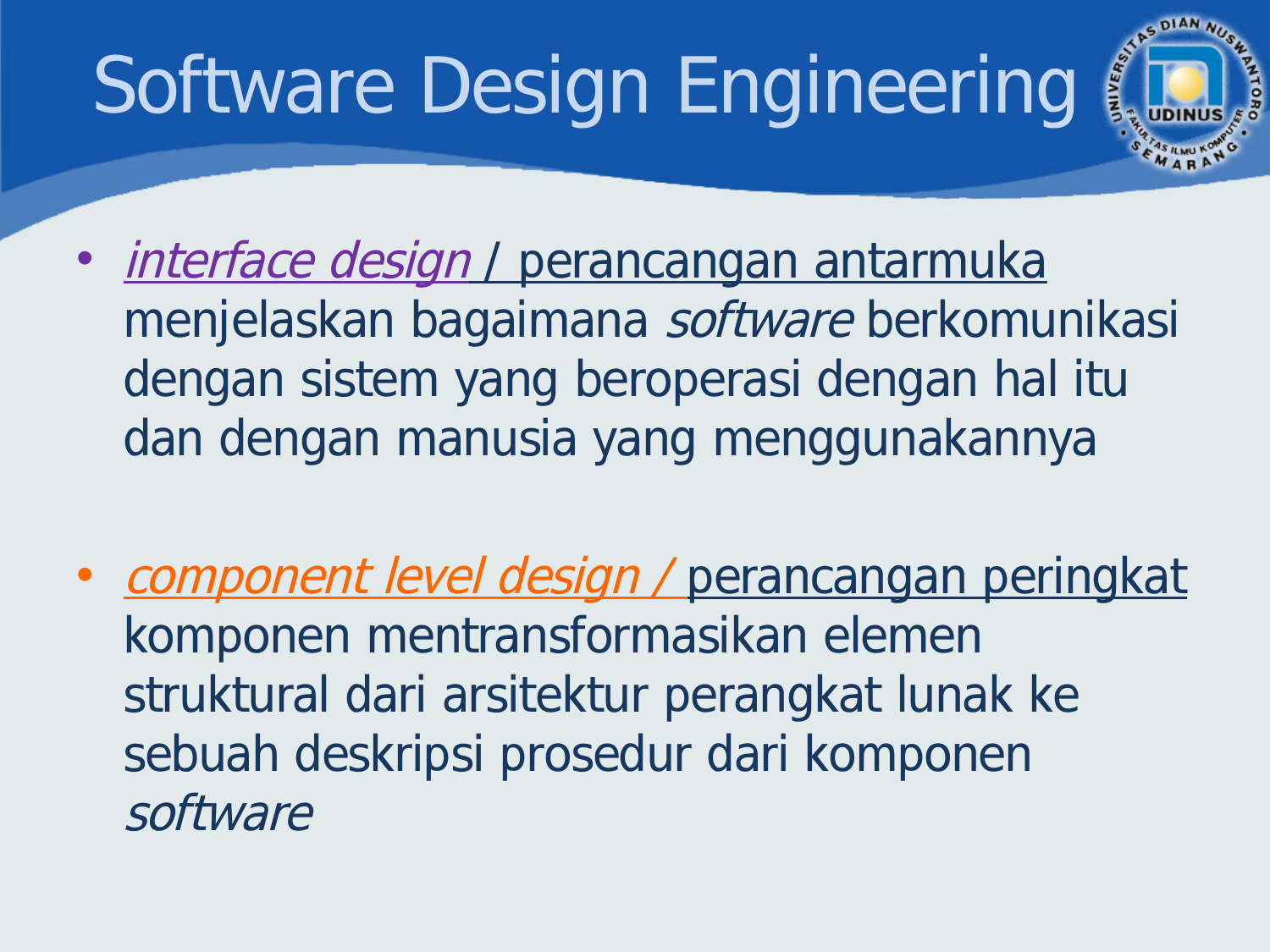

# Software Design Engineering
interface design / perancangan antarmuka menjelaskan bagaimana software berkomunikasi dengan sistem yang beroperasi dengan hal itu dan dengan manusia yang menggunakannya

component level design / perancangan peringkat komponen mentransformasikan elemen struktural dari arsitektur perangkat lunak ke sebuah deskripsi prosedur dari komponen software